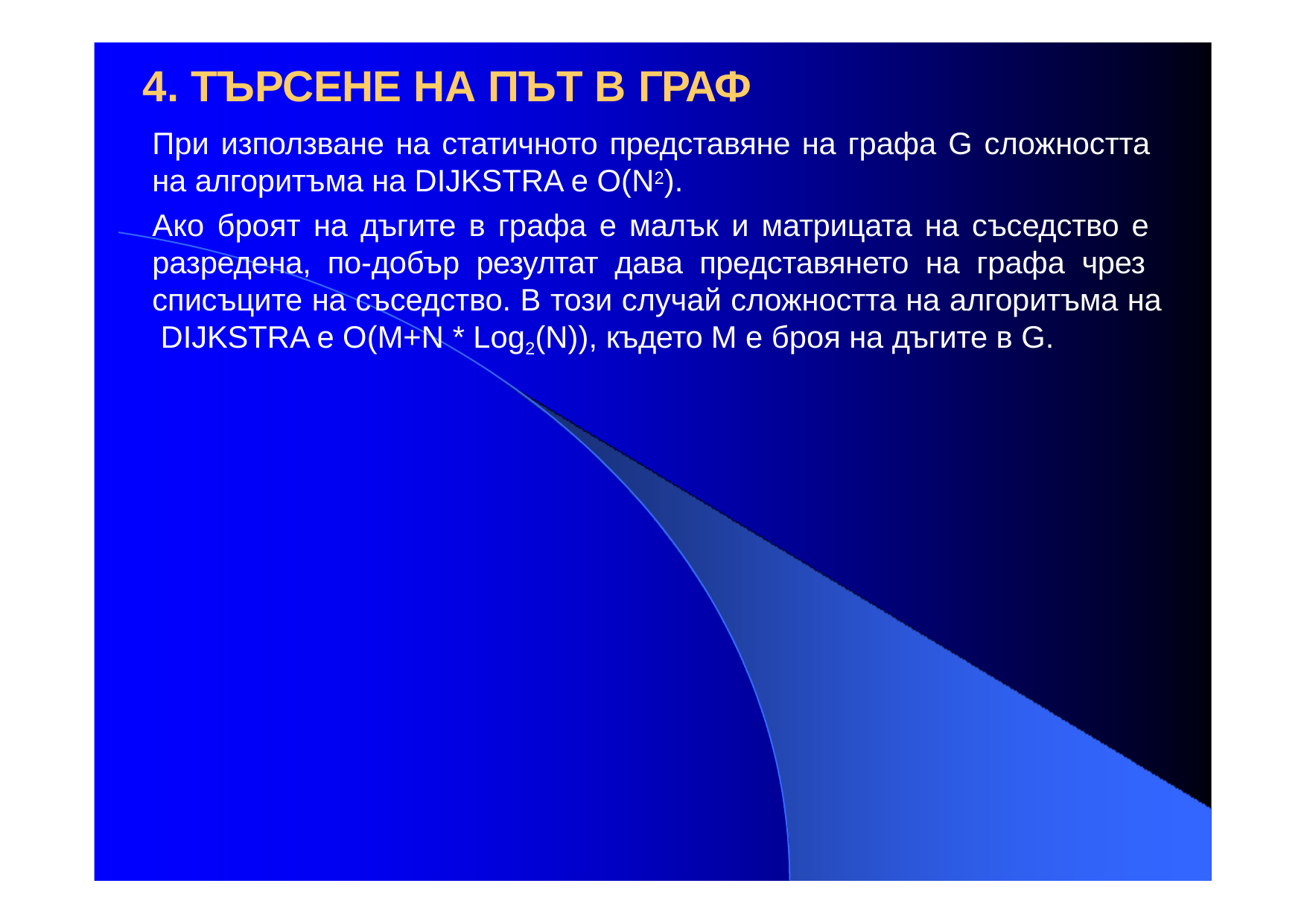

# 4. ТЪРСЕНЕ НА ПЪТ В ГРАФ
При използване на статичното представяне на графа G сложността  на алгоритъма на DIJKSTRA е О(N2).
Ако броят на дъгите в графа е малък и матрицата на съседство е  разредена, по-добър резултат дава представянето на графа чрез  списъците на съседство. В този случай сложността на алгоритъма на  DIJKSTRA е О(M+N * Log2(N)), където М е броя на дъгите в G.